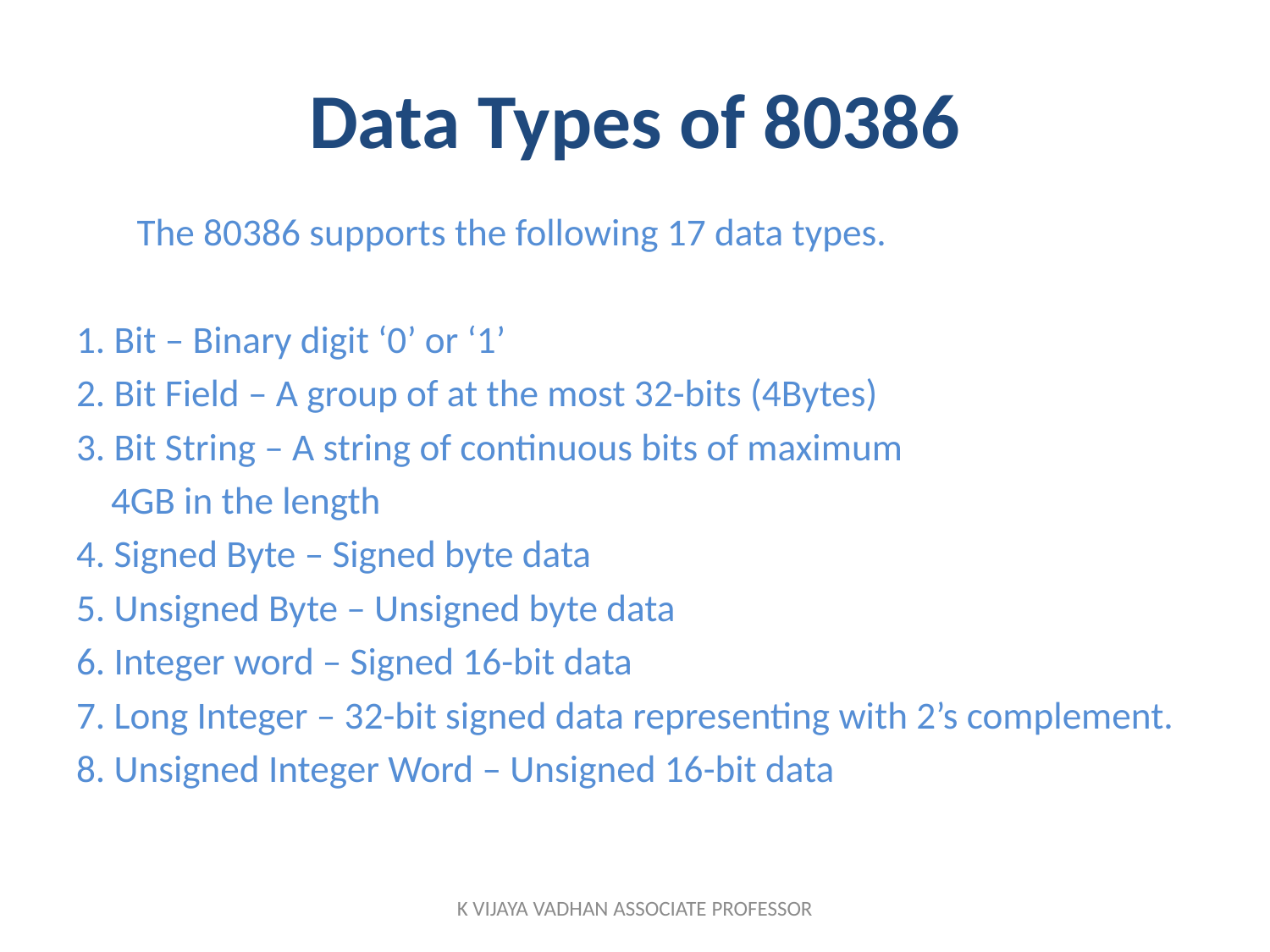

# Data Types of 80386
       The 80386 supports the following 17 data types.

1. Bit – Binary digit ‘0’ or ‘1’
2. Bit Field – A group of at the most 32-bits (4Bytes)
3. Bit String – A string of continuous bits of maximum
    4GB in the length
4. Signed Byte – Signed byte data
5. Unsigned Byte – Unsigned byte data
6. Integer word – Signed 16-bit data
7. Long Integer – 32-bit signed data representing with 2’s complement.
8. Unsigned Integer Word – Unsigned 16-bit data

K VIJAYA VADHAN ASSOCIATE PROFESSOR